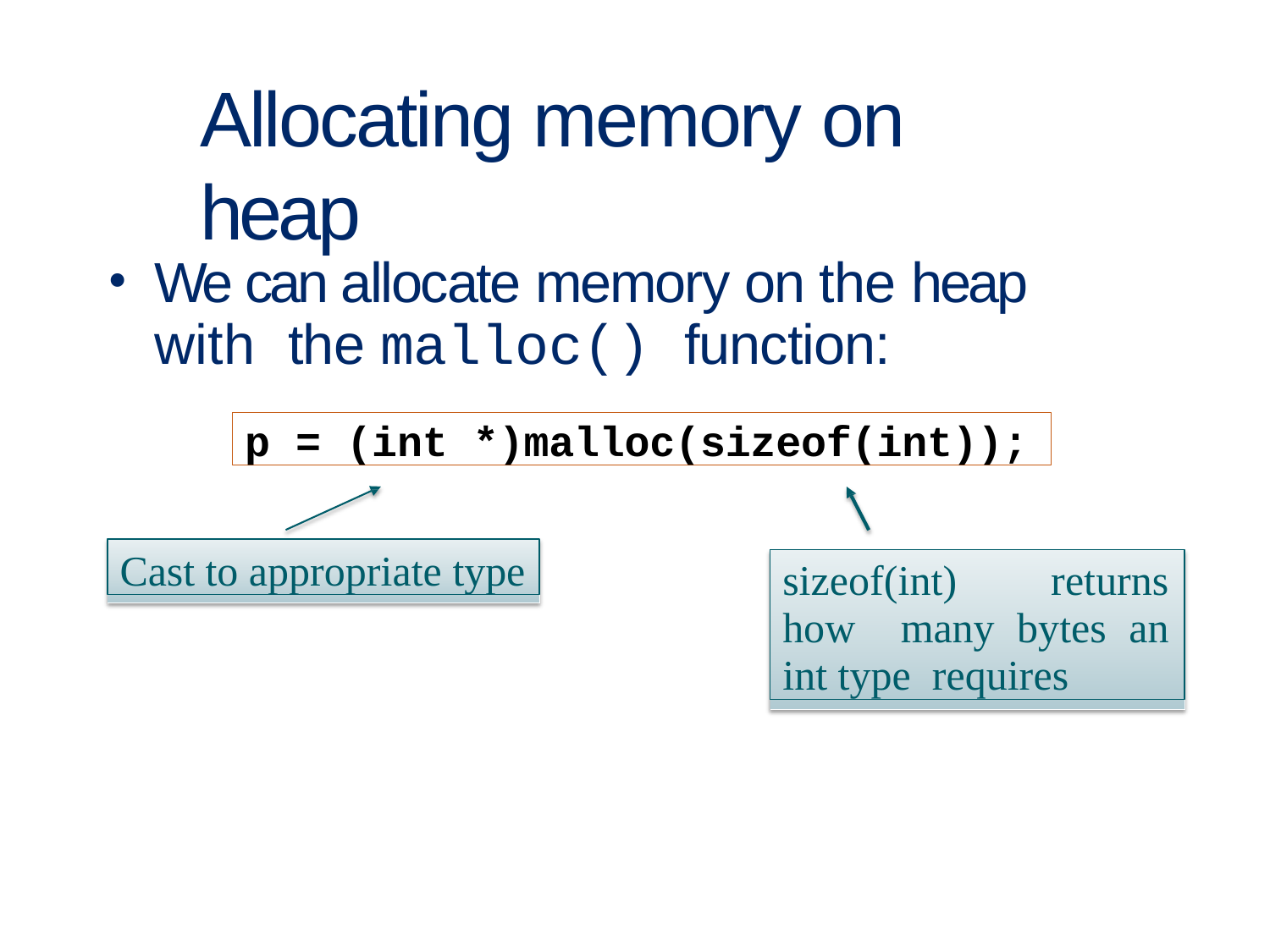

# Allocating memory on heap
We can allocate memory on the heap with  the malloc() function:
p = (int *)malloc(sizeof(int));

Cast to appropriate type

sizeof(int) returns how  many bytes an int type  requires